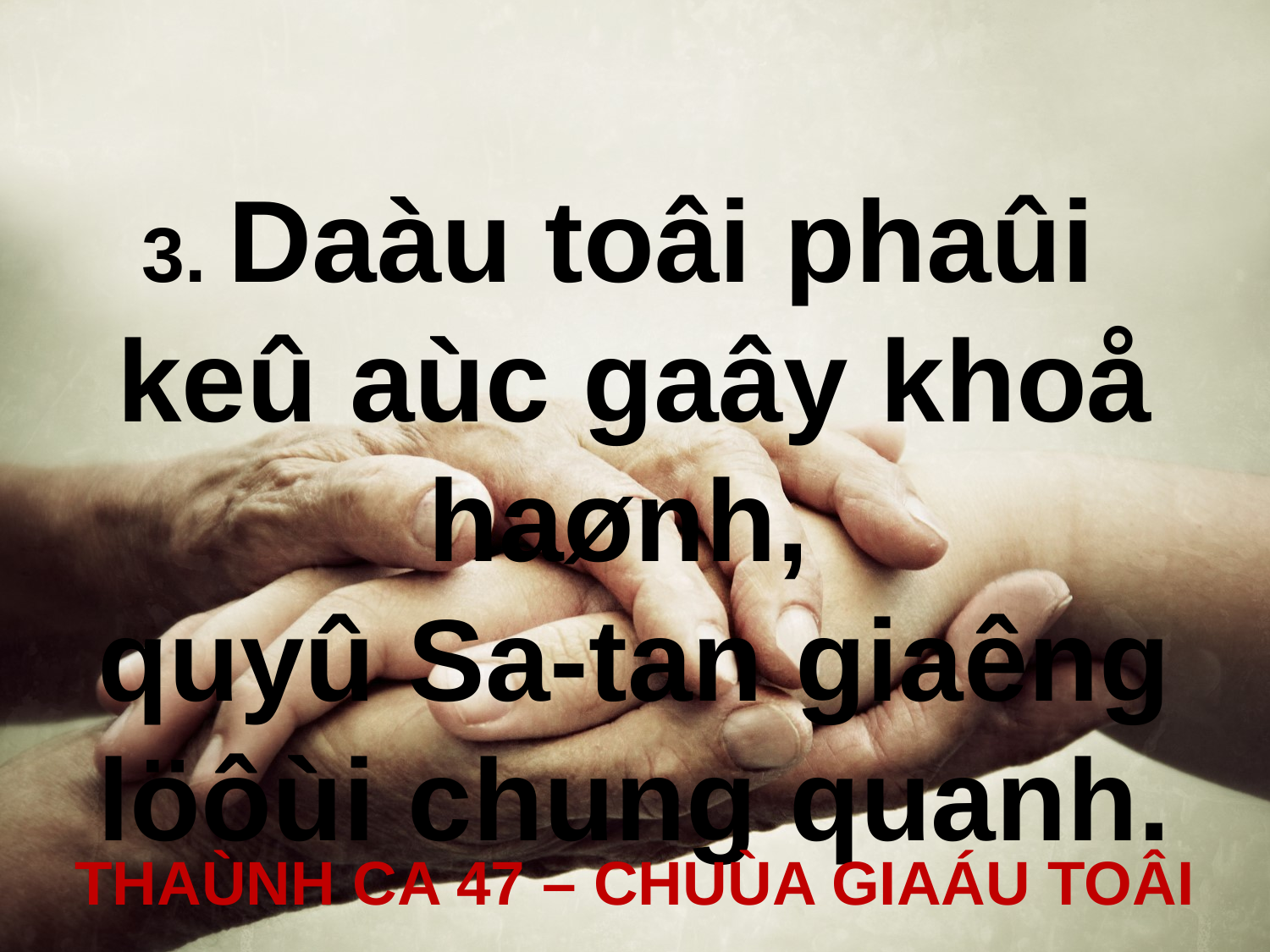

3. Daàu toâi phaûi
keû aùc gaây khoå haønh,
quyû Sa-tan giaêng löôùi chung quanh.
THAÙNH CA 47 – CHUÙA GIAÁU TOÂI